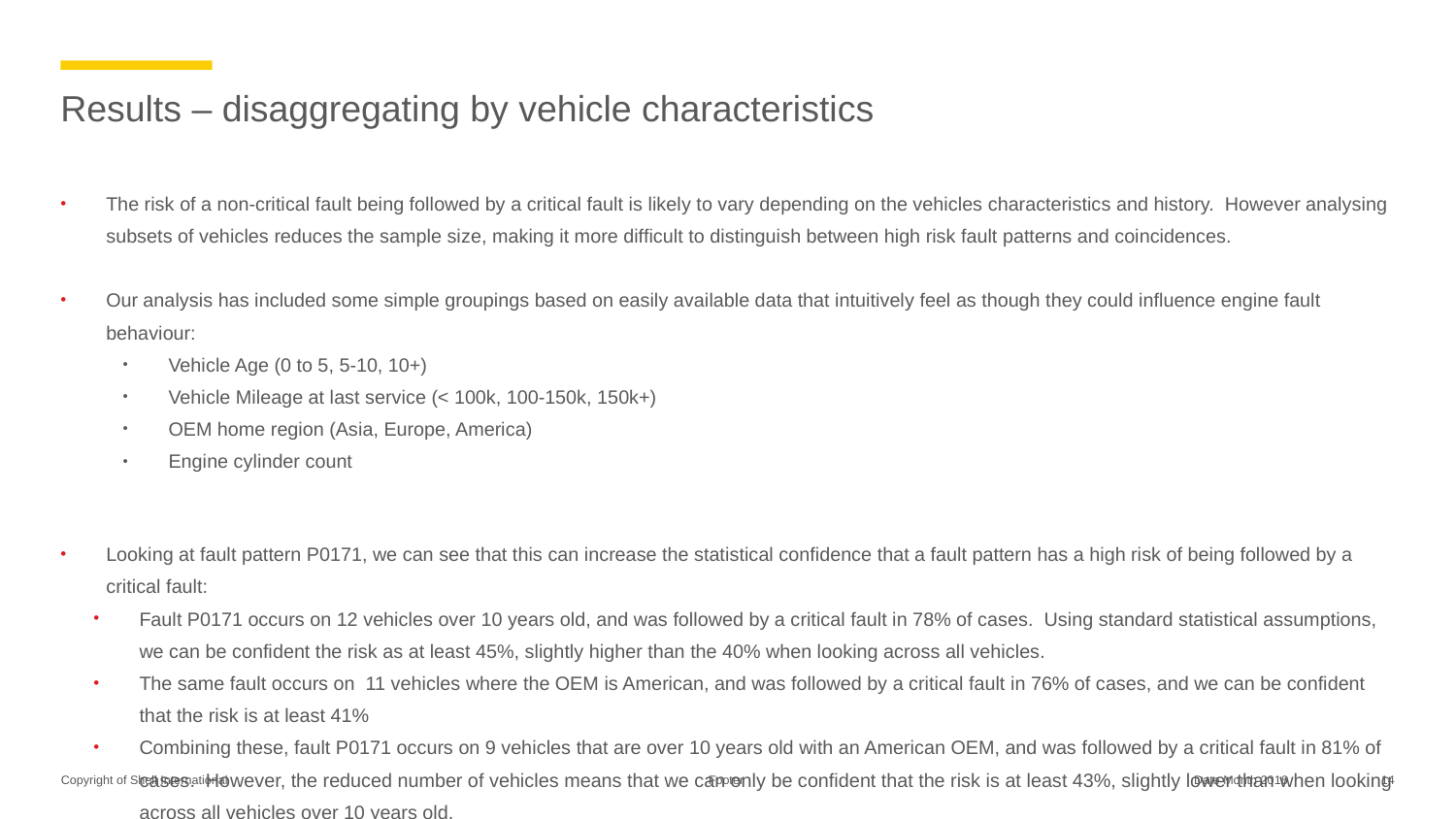

# Results – disaggregating by vehicle characteristics
The risk of a non-critical fault being followed by a critical fault is likely to vary depending on the vehicles characteristics and history.  However analysing subsets of vehicles reduces the sample size, making it more difficult to distinguish between high risk fault patterns and coincidences.

Our analysis has included some simple groupings based on easily available data that intuitively feel as though they could influence engine fault behaviour:
Vehicle Age (0 to 5, 5-10, 10+)
Vehicle Mileage at last service (< 100k, 100-150k, 150k+)
OEM home region (Asia, Europe, America)
Engine cylinder count

Looking at fault pattern P0171, we can see that this can increase the statistical confidence that a fault pattern has a high risk of being followed by a critical fault:
Fault P0171 occurs on 12 vehicles over 10 years old, and was followed by a critical fault in 78% of cases.  Using standard statistical assumptions, we can be confident the risk as at least 45%, slightly higher than the 40% when looking across all vehicles.
The same fault occurs on  11 vehicles where the OEM is American, and was followed by a critical fault in 76% of cases, and we can be confident that the risk is at least 41%
Combining these, fault P0171 occurs on 9 vehicles that are over 10 years old with an American OEM, and was followed by a critical fault in 81% of cases.  However, the reduced number of vehicles means that we can only be confident that the risk is at least 43%, slightly lower than when looking across all vehicles over 10 years old.

Footer
14
Date Month 2016